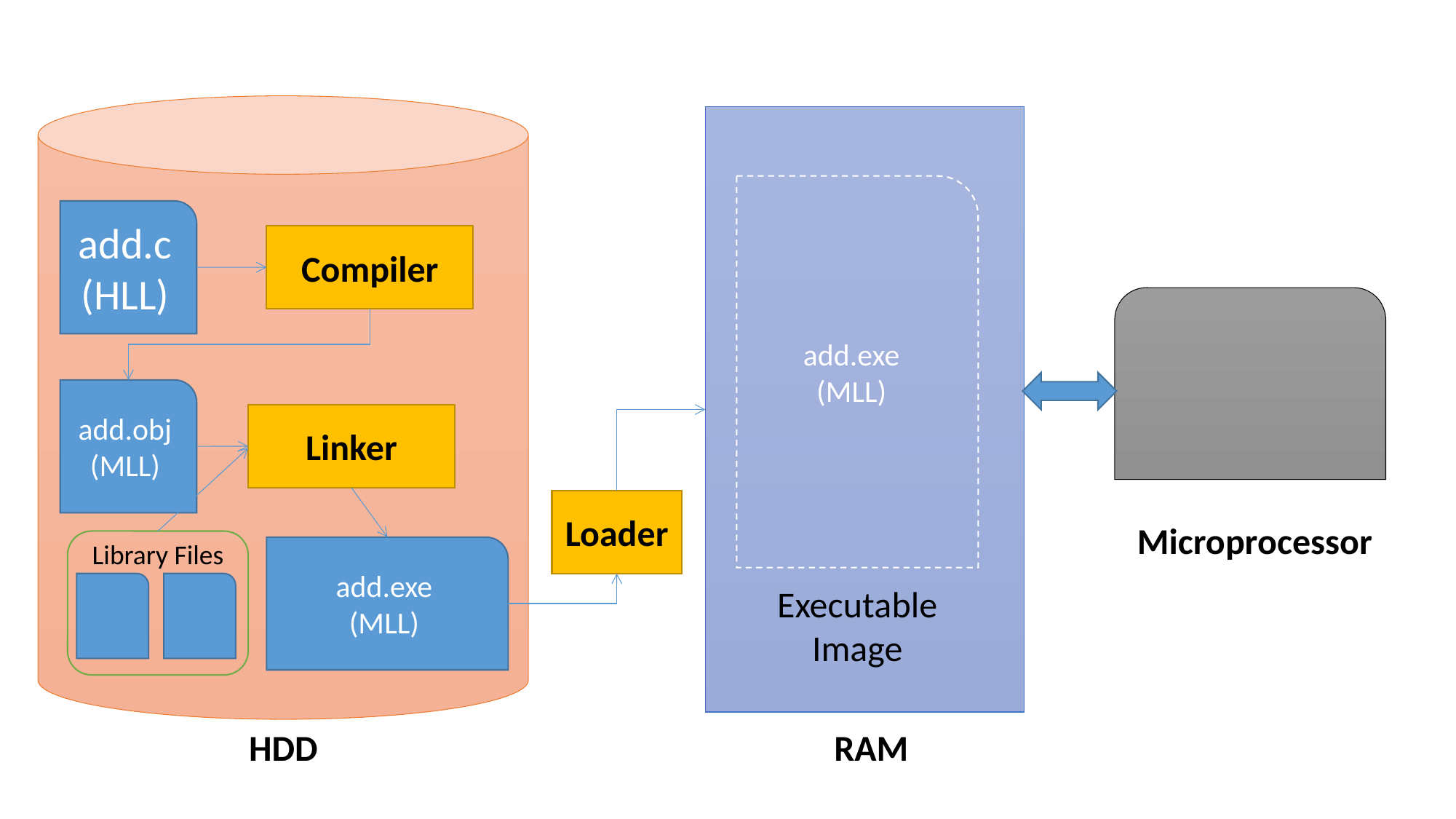

add.exe
(MLL)
add.c
(HLL)
Compiler

add.obj
(MLL)
Linker
Loader
Microprocessor
Library Files

add.exe
(MLL)

Executable Image
HDD
RAM